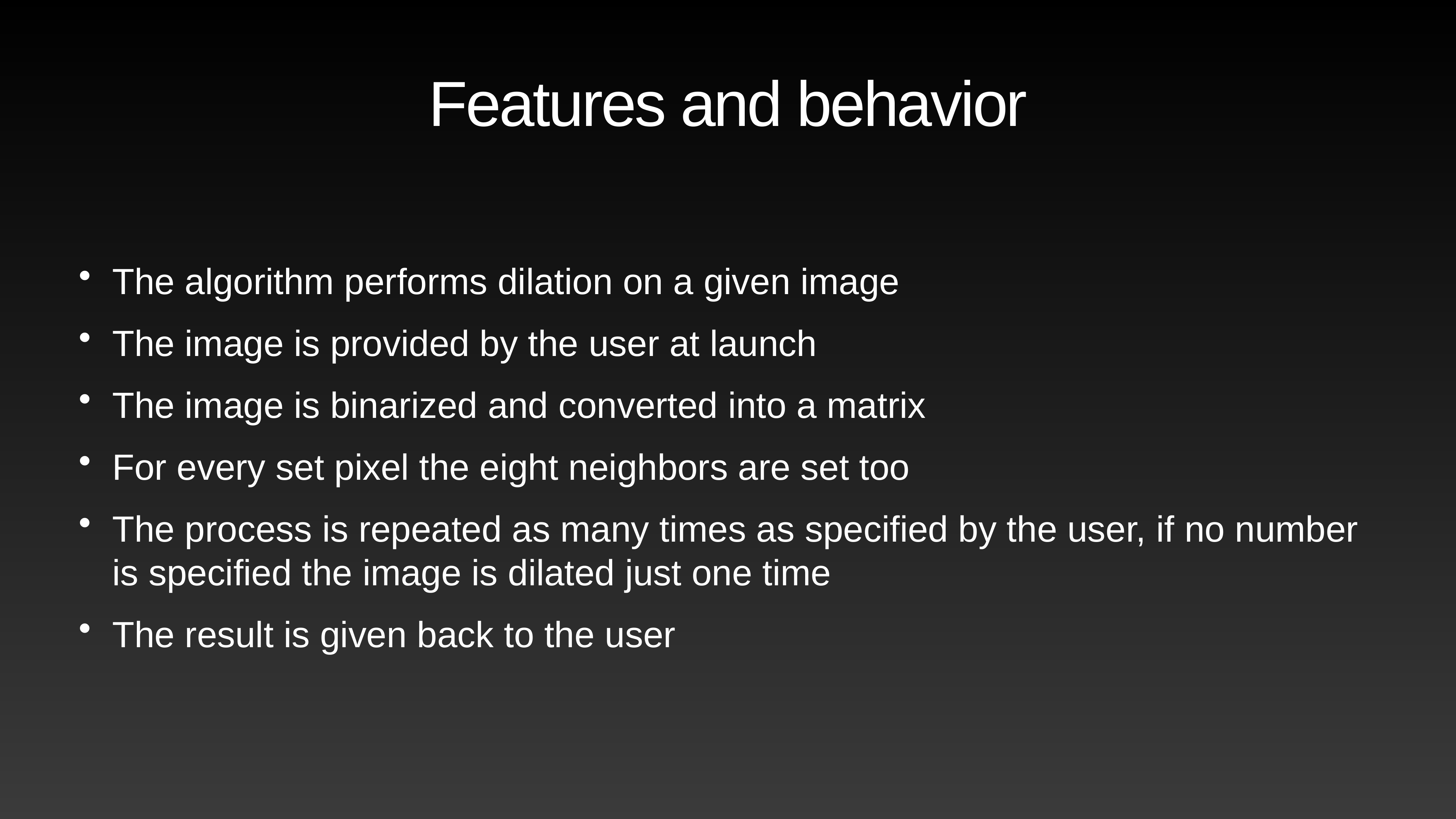

# Features and behavior
The algorithm performs dilation on a given image
The image is provided by the user at launch
The image is binarized and converted into a matrix
For every set pixel the eight neighbors are set too
The process is repeated as many times as specified by the user, if no number is specified the image is dilated just one time
The result is given back to the user